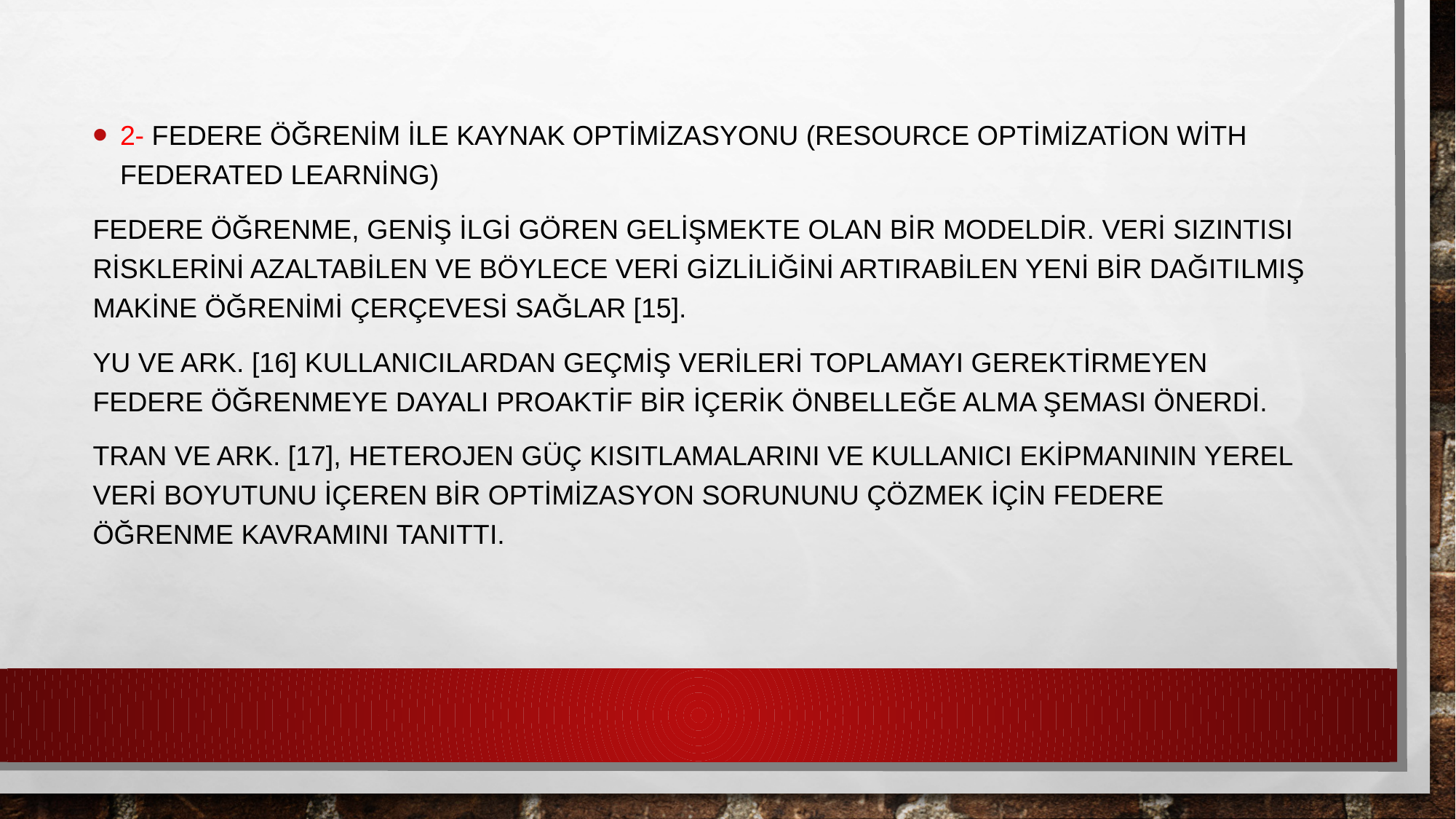

2- Federe öğrenim ile kaynak optimizasyonu (Resource Optimization With Federated Learning)
Federe öğrenme, geniş ilgi gören gelişmekte olan bir modeldir. Veri sızıntısı risklerini azaltabilen ve böylece veri gizliliğini artırabilen yeni bir dağıtılmış makine öğrenimi çerçevesi sağlar [15].
Yu ve ark. [16] kullanıcılardan geçmiş verileri toplamayı gerektirmeyen federe öğrenmeye dayalı proaktif bir içerik önbelleğe alma şeması önerdi.
Tran ve ark. [17], heterojen güç kısıtlamalarını ve kullanıcı ekipmanının yerel veri boyutunu içeren bir optimizasyon sorununu çözmek için federe öğrenme kavramını tanıttı.